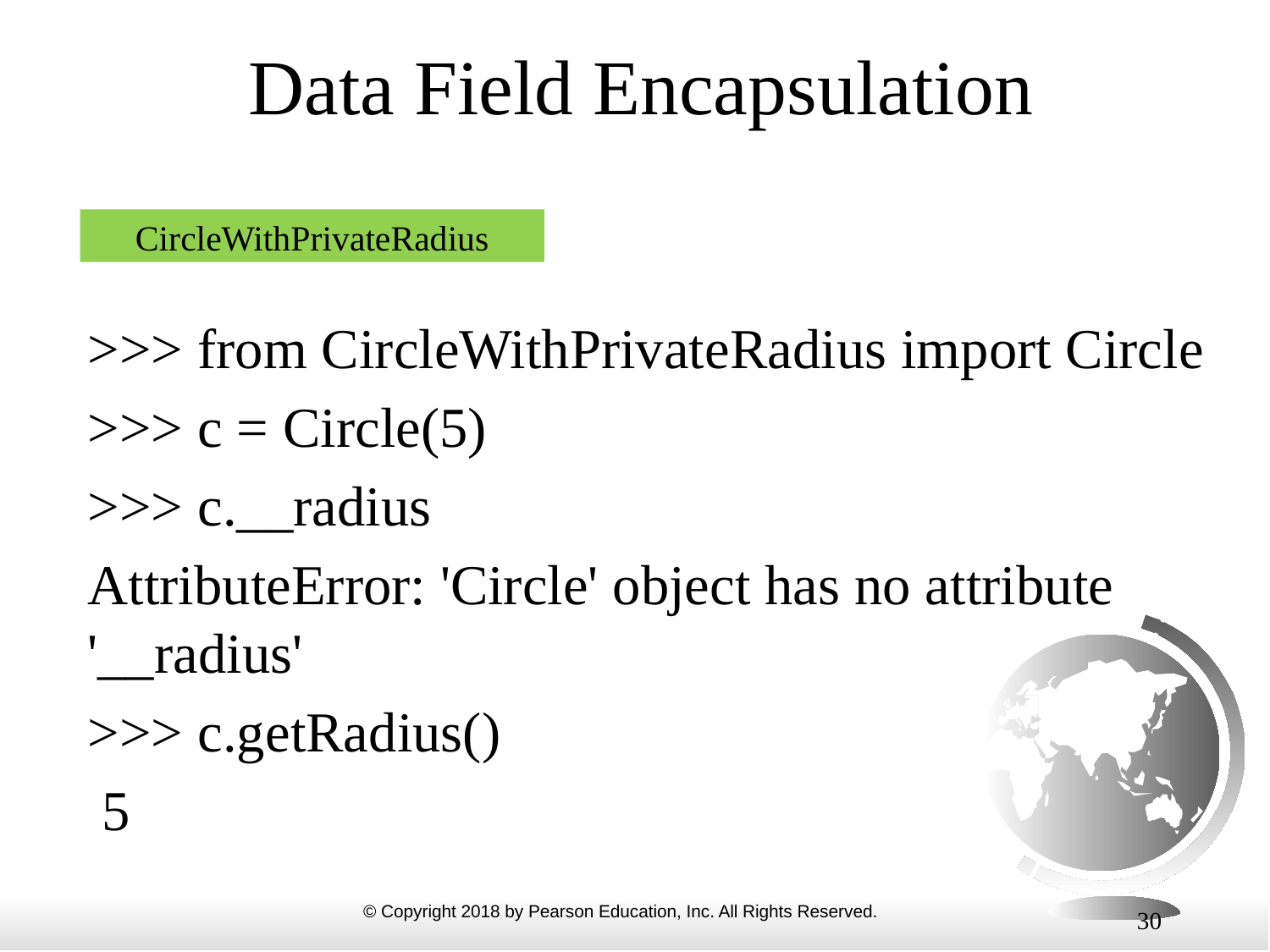

# Data Field Encapsulation
CircleWithPrivateRadius
>>> from CircleWithPrivateRadius import Circle
>>> c = Circle(5)
>>> c.__radius
AttributeError: 'Circle' object has no attribute '__radius'
>>> c.getRadius()
 5
30